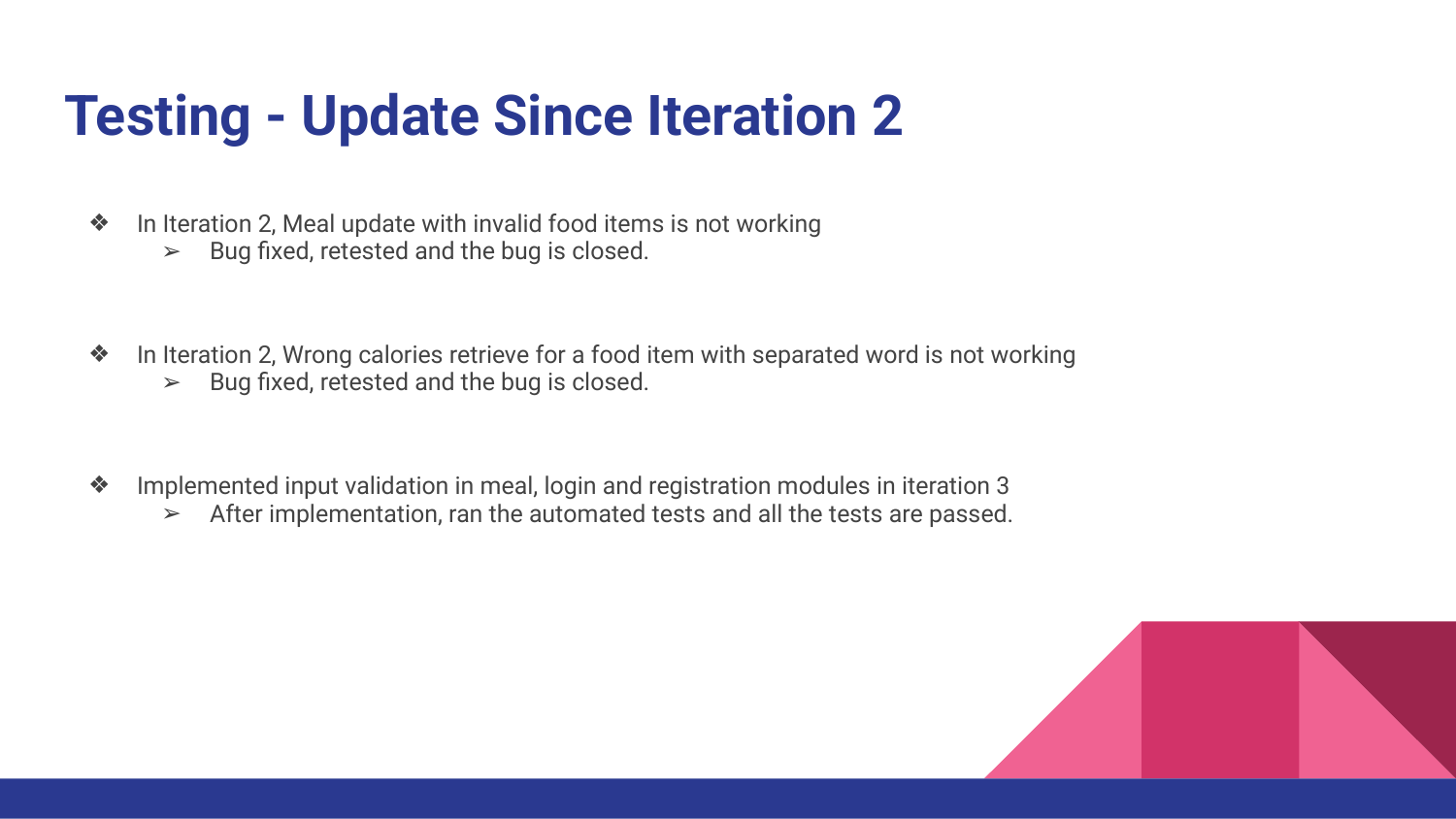

# Testing - Update Since Iteration 2
In Iteration 2, Meal update with invalid food items is not working
Bug fixed, retested and the bug is closed.

In Iteration 2, Wrong calories retrieve for a food item with separated word is not working
Bug fixed, retested and the bug is closed.

Implemented input validation in meal, login and registration modules in iteration 3
After implementation, ran the automated tests and all the tests are passed.